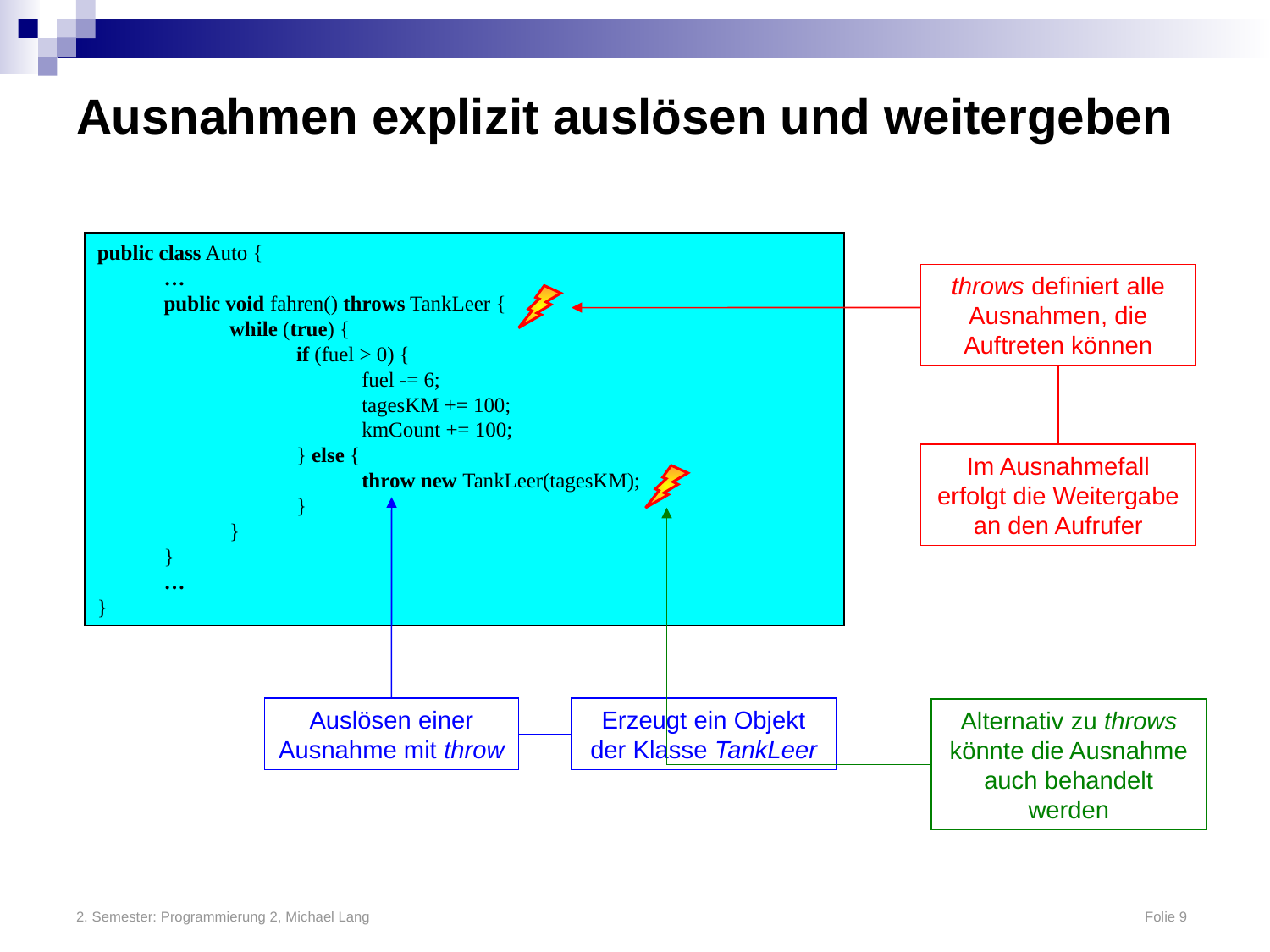

# Ausnahmen explizit auslösen und weitergeben
public class Auto {
	…
	public void fahren() throws TankLeer {
		while (true) {
			if (fuel > 0) {
				fuel -= 6;
				tagesKM += 100;
				kmCount += 100;
			} else {
				throw new TankLeer(tagesKM);
			}
		}
	}
	…
}
throws definiert alle Ausnahmen, die Auftreten können

Im Ausnahmefall erfolgt die Weitergabe an den Aufrufer

Auslösen einer Ausnahme mit throw
Erzeugt ein Objekt der Klasse TankLeer
Alternativ zu throws könnte die Ausnahme auch behandelt werden
2. Semester: Programmierung 2, Michael Lang	Folie 9